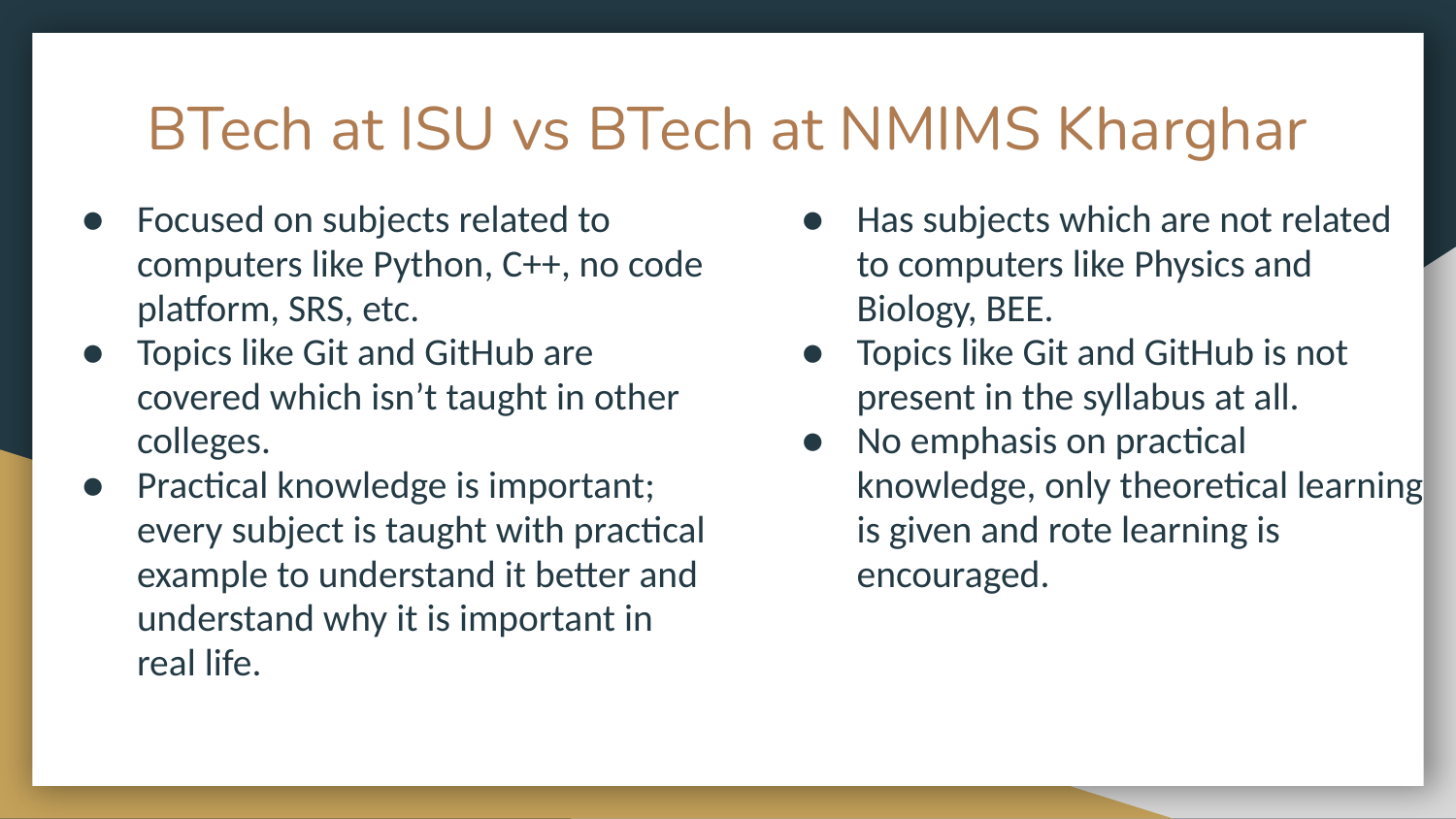

# BTech at ISU vs BTech at NMIMS Kharghar
Focused on subjects related to computers like Python, C++, no code platform, SRS, etc.
Topics like Git and GitHub are covered which isn’t taught in other colleges.
Practical knowledge is important; every subject is taught with practical example to understand it better and understand why it is important in real life.

Has subjects which are not related to computers like Physics and Biology, BEE.
Topics like Git and GitHub is not present in the syllabus at all.
No emphasis on practical knowledge, only theoretical learning is given and rote learning is encouraged.